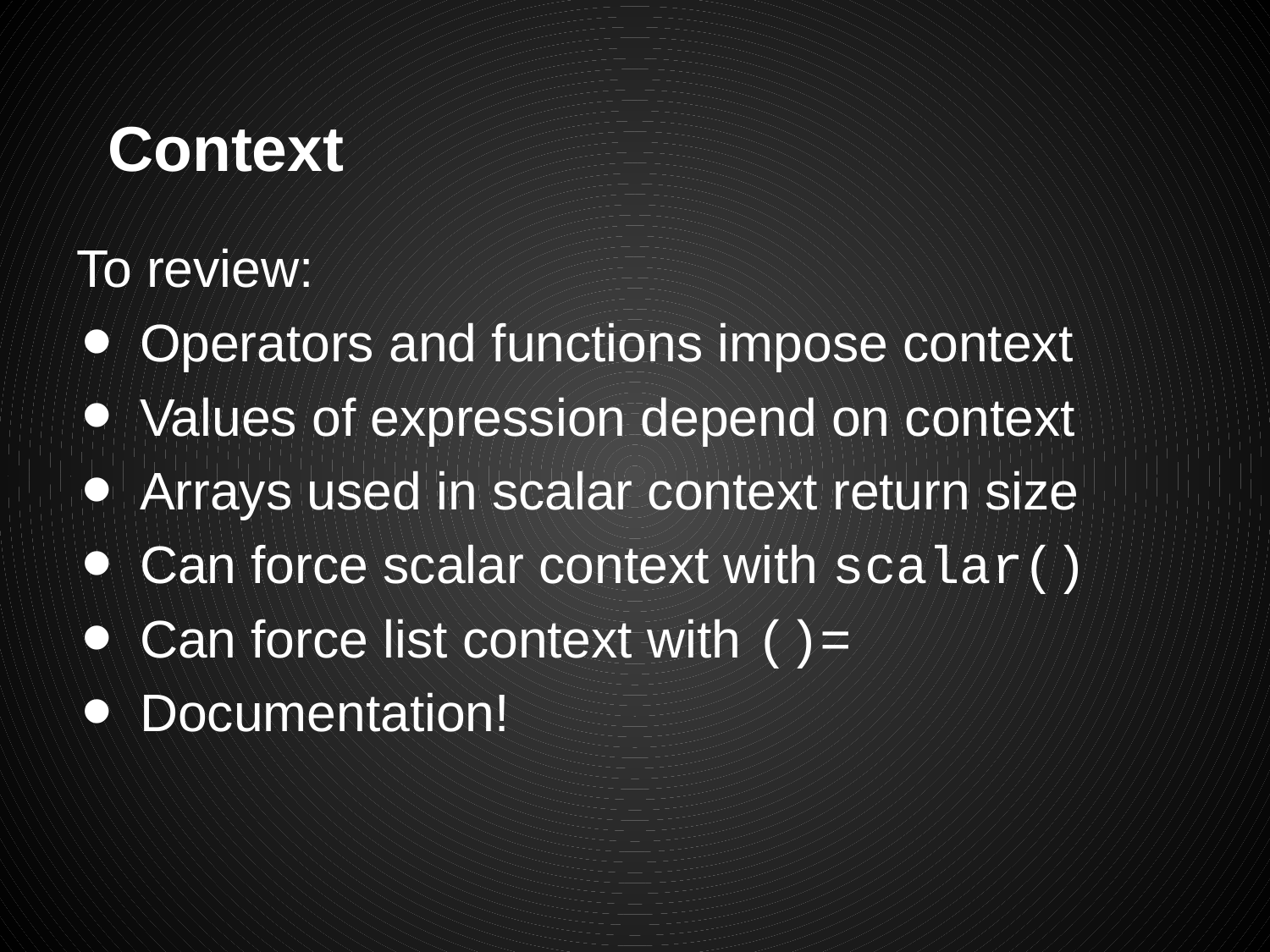

# Context
To review:
Operators and functions impose context
Values of expression depend on context
Arrays used in scalar context return size
Can force scalar context with scalar()
Can force list context with ()=
Documentation!